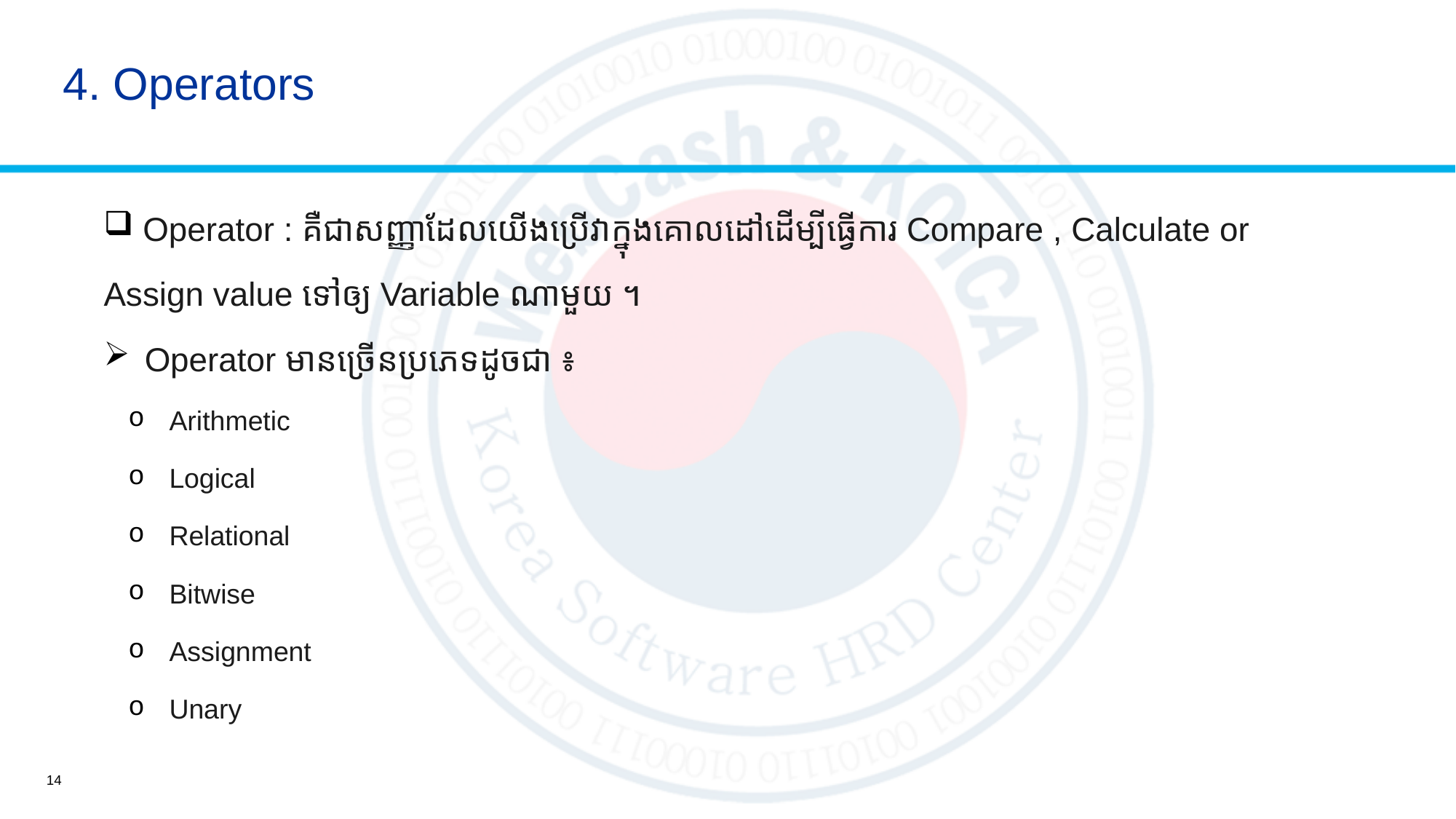

# 4. Operators
 Operator : គឺជាសញ្ញាដែលយើងប្រើវាក្នុងគោលដៅដើម្បីធ្វើការ Compare , Calculate or​
Assign value ទៅឲ្យ Variable ណាមួយ ។
Operator មានច្រើនប្រភេទដូចជា​ ៖
Arithmetic
Logical
Relational
Bitwise
Assignment
Unary
14